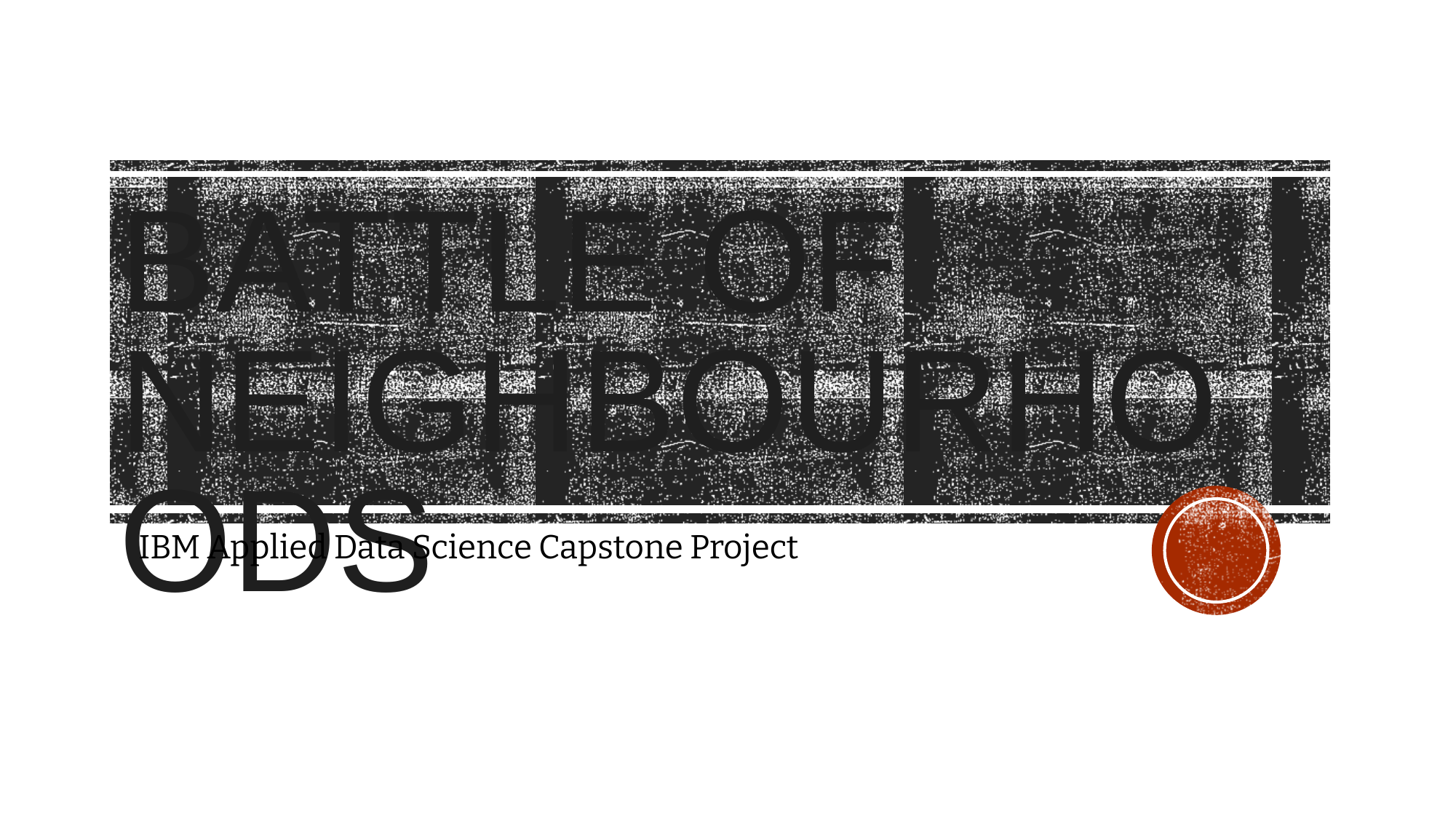

# Battle of Neighbourhoods
IBM Applied Data Science Capstone Project